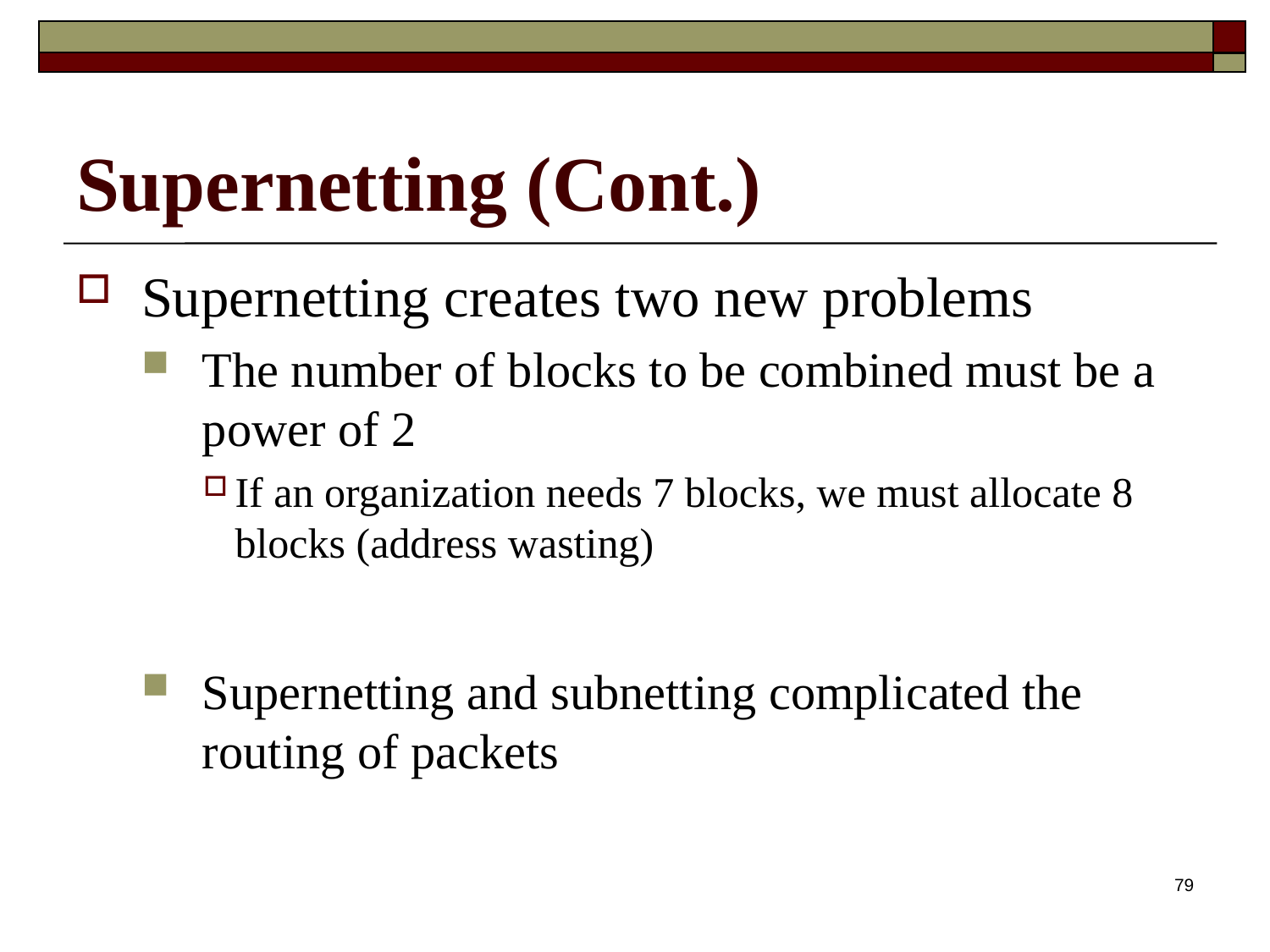

Supernetting (Cont.)
Supernetting creates two new problems
The number of blocks to be combined must be a power of 2
If an organization needs 7 blocks, we must allocate 8  blocks (address wasting)

Supernetting and subnetting complicated the routing of packets
79